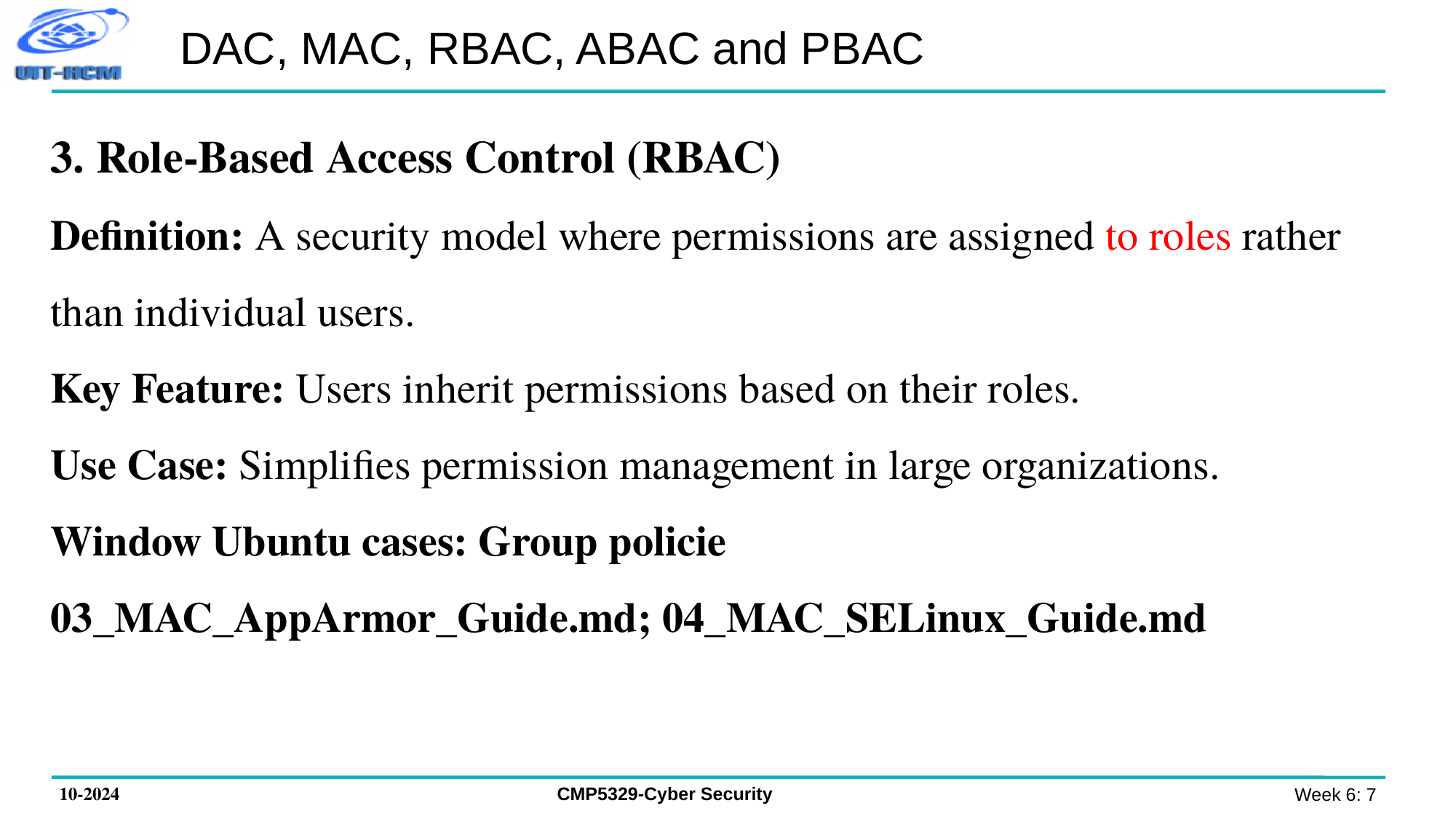

# DAC, MAC, RBAC, ABAC and PBAC
3. Role-Based Access Control (RBAC)
Definition: A security model where permissions are assigned to roles rather than individual users.
Key Feature: Users inherit permissions based on their roles.
Use Case: Simplifies permission management in large organizations.
Window Ubuntu cases: Group policie
03_MAC_AppArmor_Guide.md; 04_MAC_SELinux_Guide.md